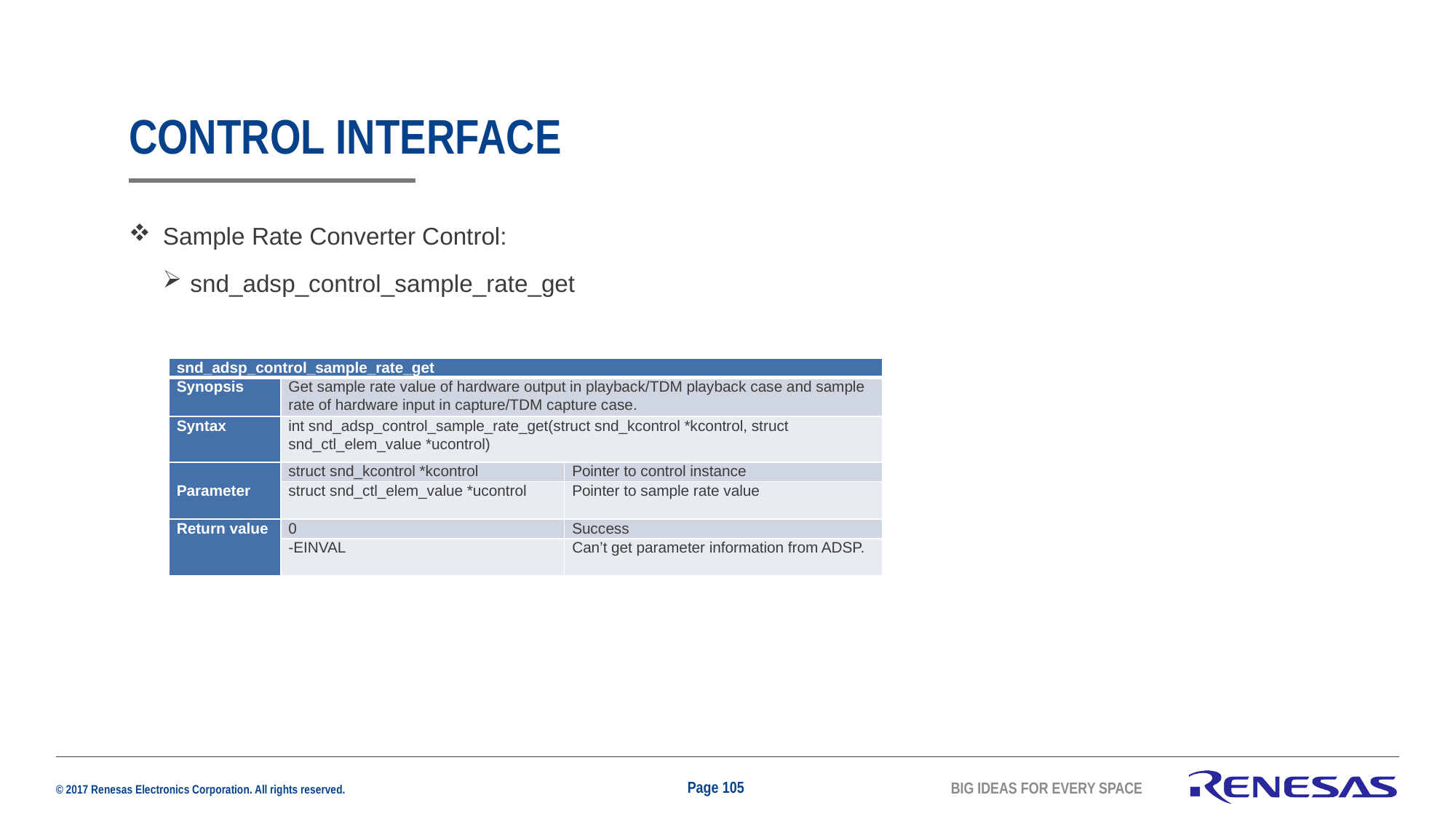

# CONTROL INTERFACE
Sample Rate Converter Control:
snd_adsp_control_sample_rate_get
| snd\_adsp\_control\_sample\_rate\_get |  |  |
| --- | --- | --- |
| Synopsis | Get sample rate value of hardware output in playback/TDM playback case and sample rate of hardware input in capture/TDM capture case. |  |
| Syntax | int snd\_adsp\_control\_sample\_rate\_get(struct snd\_kcontrol \*kcontrol, struct snd\_ctl\_elem\_value \*ucontrol) |  |
| Parameter | struct snd\_kcontrol \*kcontrol | Pointer to control instance |
|  | struct snd\_ctl\_elem\_value \*ucontrol | Pointer to sample rate value |
| Return value | 0 | Success |
|  | -EINVAL | Can’t get parameter information from ADSP. |
Page 105